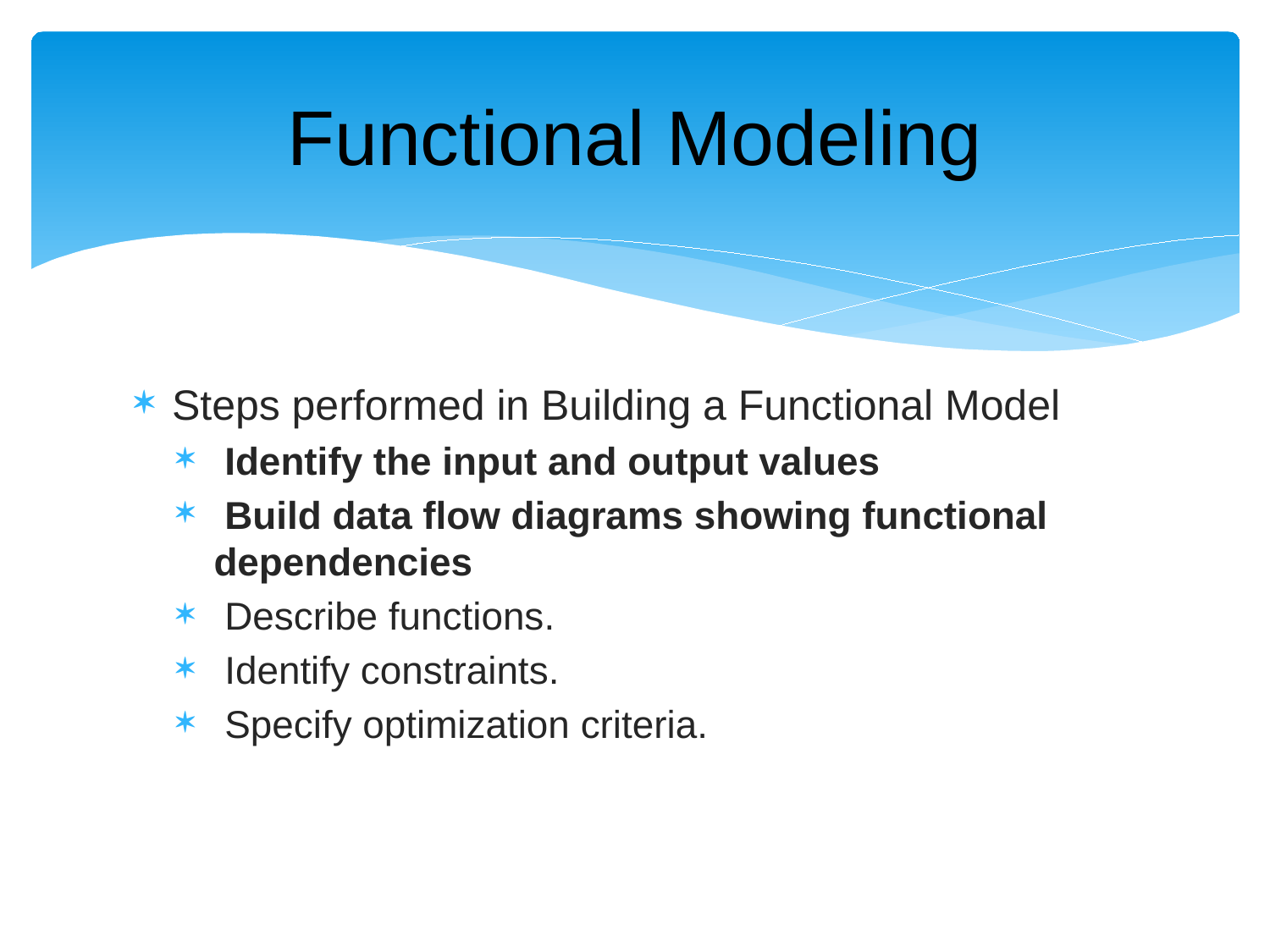

# Functional Modeling
Steps performed in Building a Functional Model
 Identify the input and output values
 Build data flow diagrams showing functional dependencies
 Describe functions.
 Identify constraints.
 Specify optimization criteria.